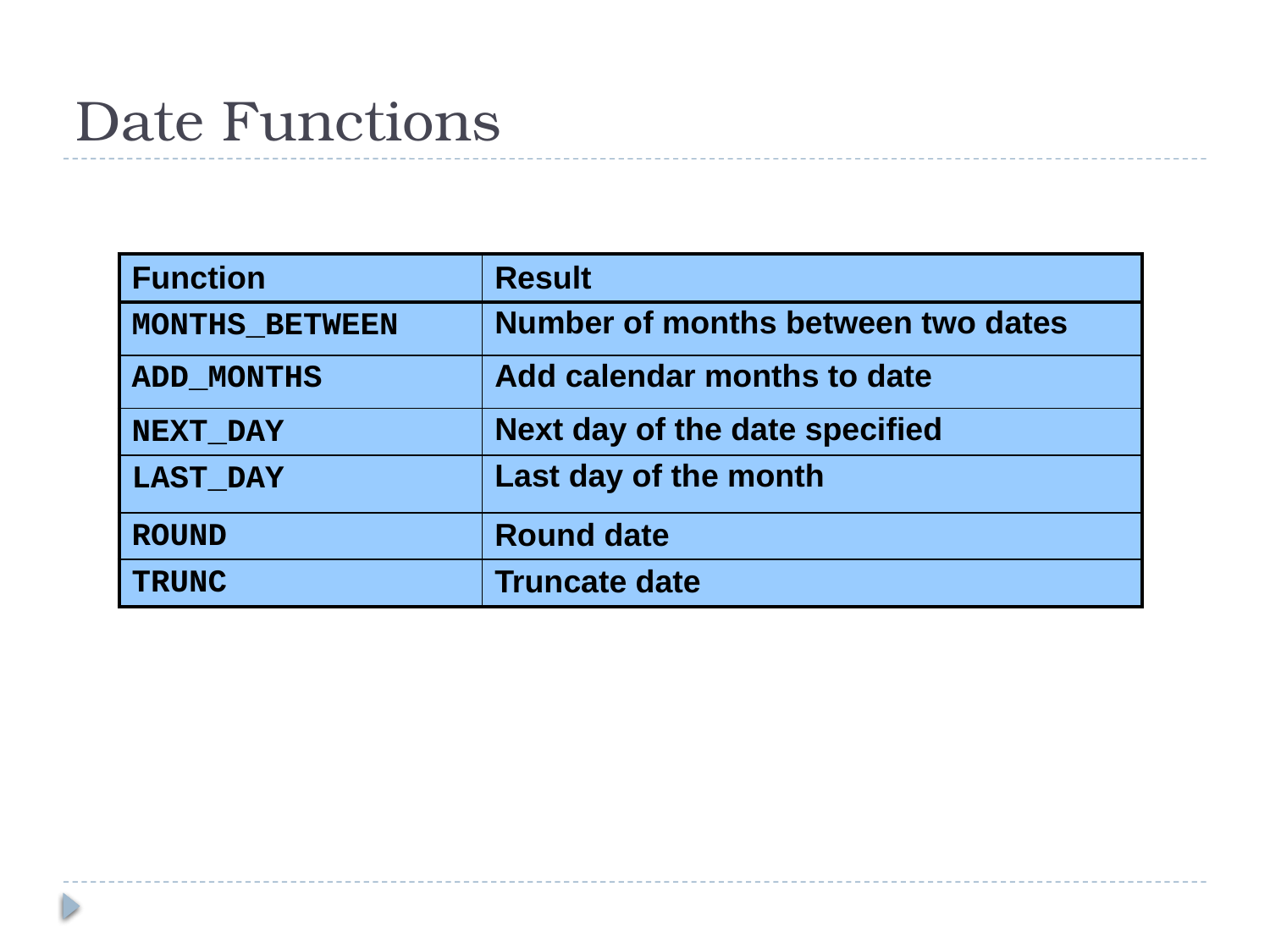

# Date Functions
| Function | Result |
| --- | --- |
| MONTHS\_BETWEEN | Number of months between two dates |
| ADD\_MONTHS | Add calendar months to date |
| NEXT\_DAY | Next day of the date specified |
| LAST\_DAY | Last day of the month |
| ROUND | Round date |
| TRUNC | Truncate date |